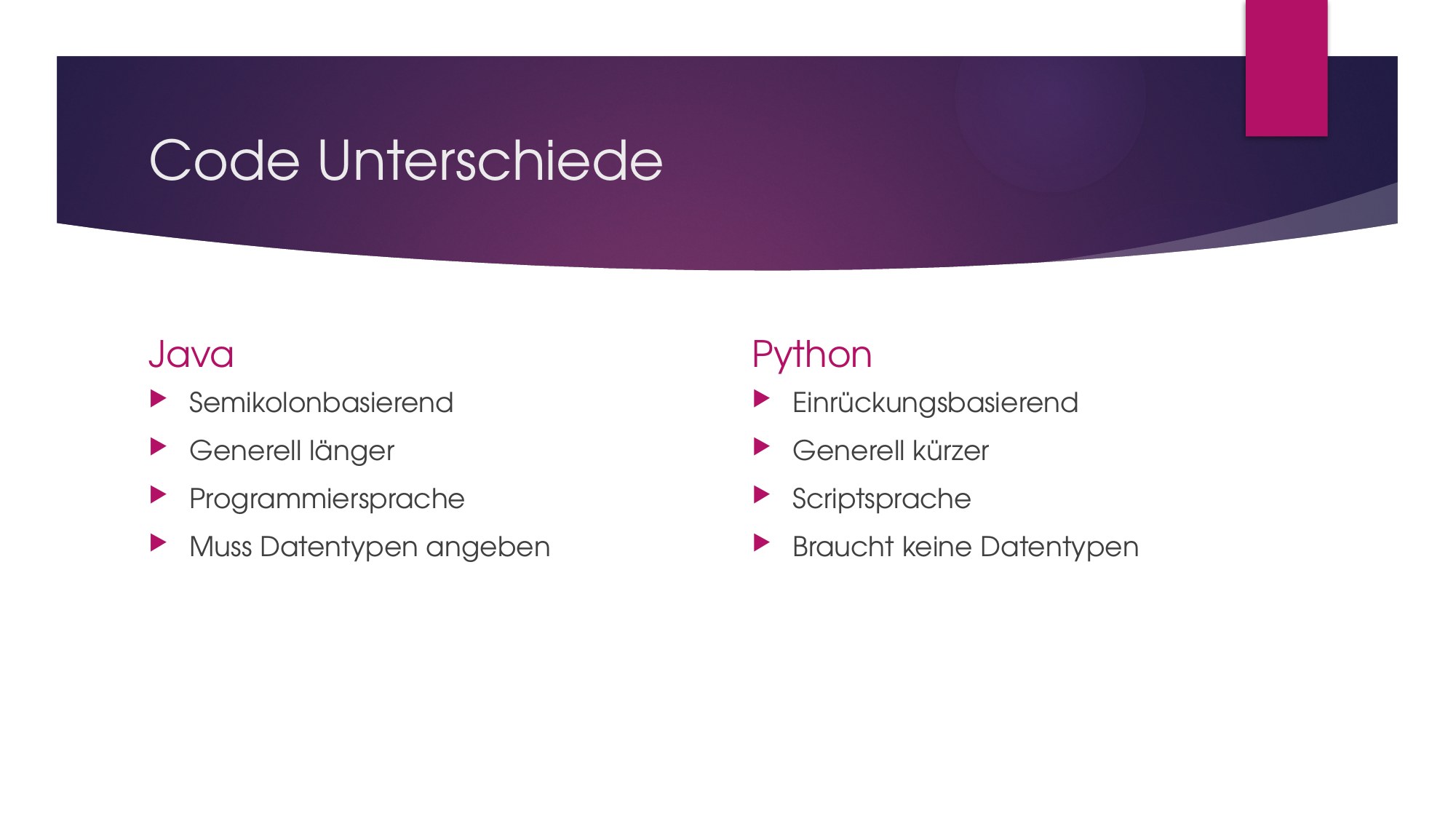

# Code Unterschiede
Java
Python
Semikolonbasierend
Generell länger
Programmiersprache
Muss Datentypen angeben
Einrückungsbasierend
Generell kürzer
Scriptsprache
Braucht keine Datentypen